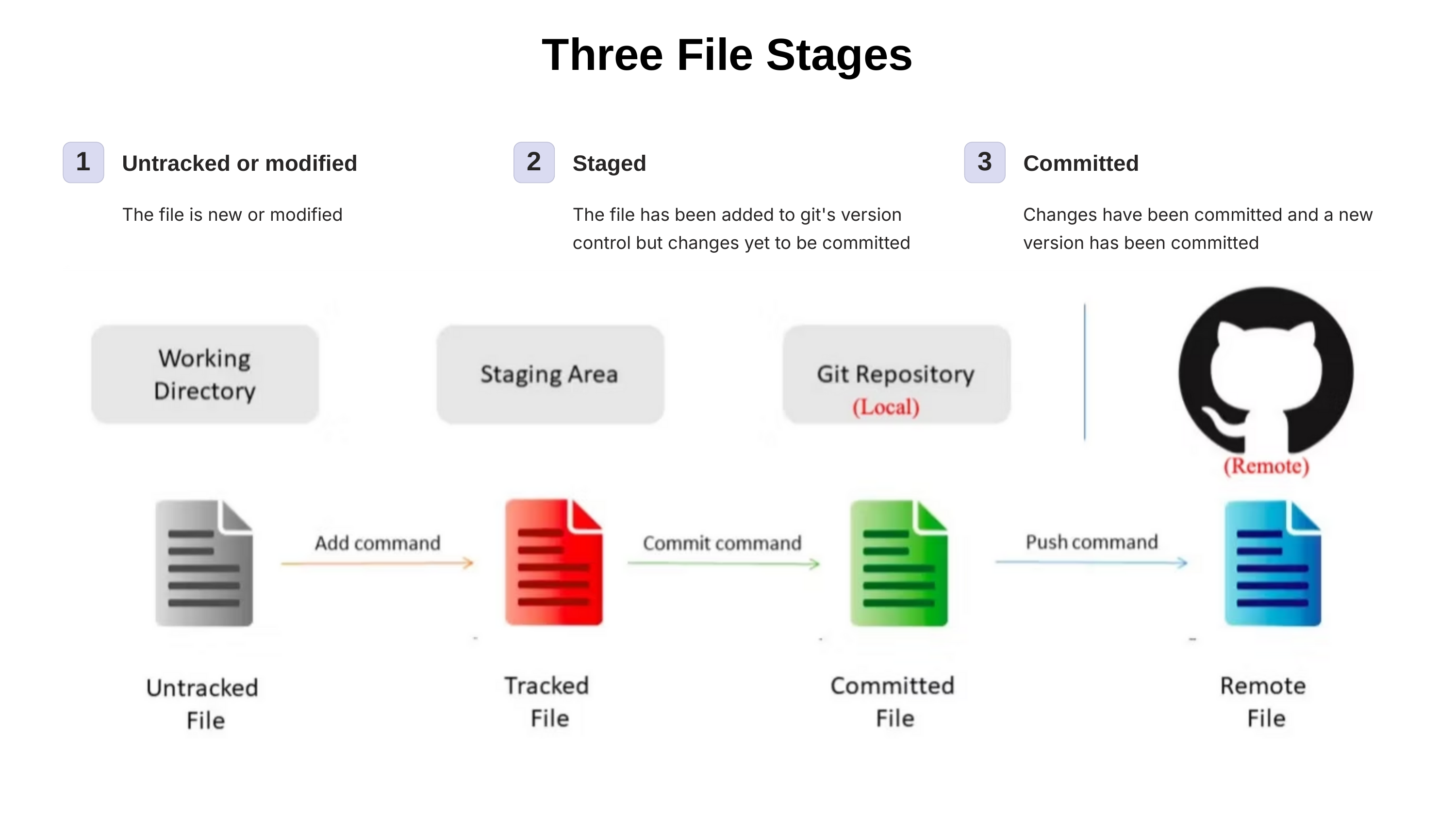

Three File Stages

Untracked or modified
Staged
Committed
1
2
3
The file is new or modified
The file has been added to git's version control but changes yet to be committed
Changes have been committed and a new version has been committed